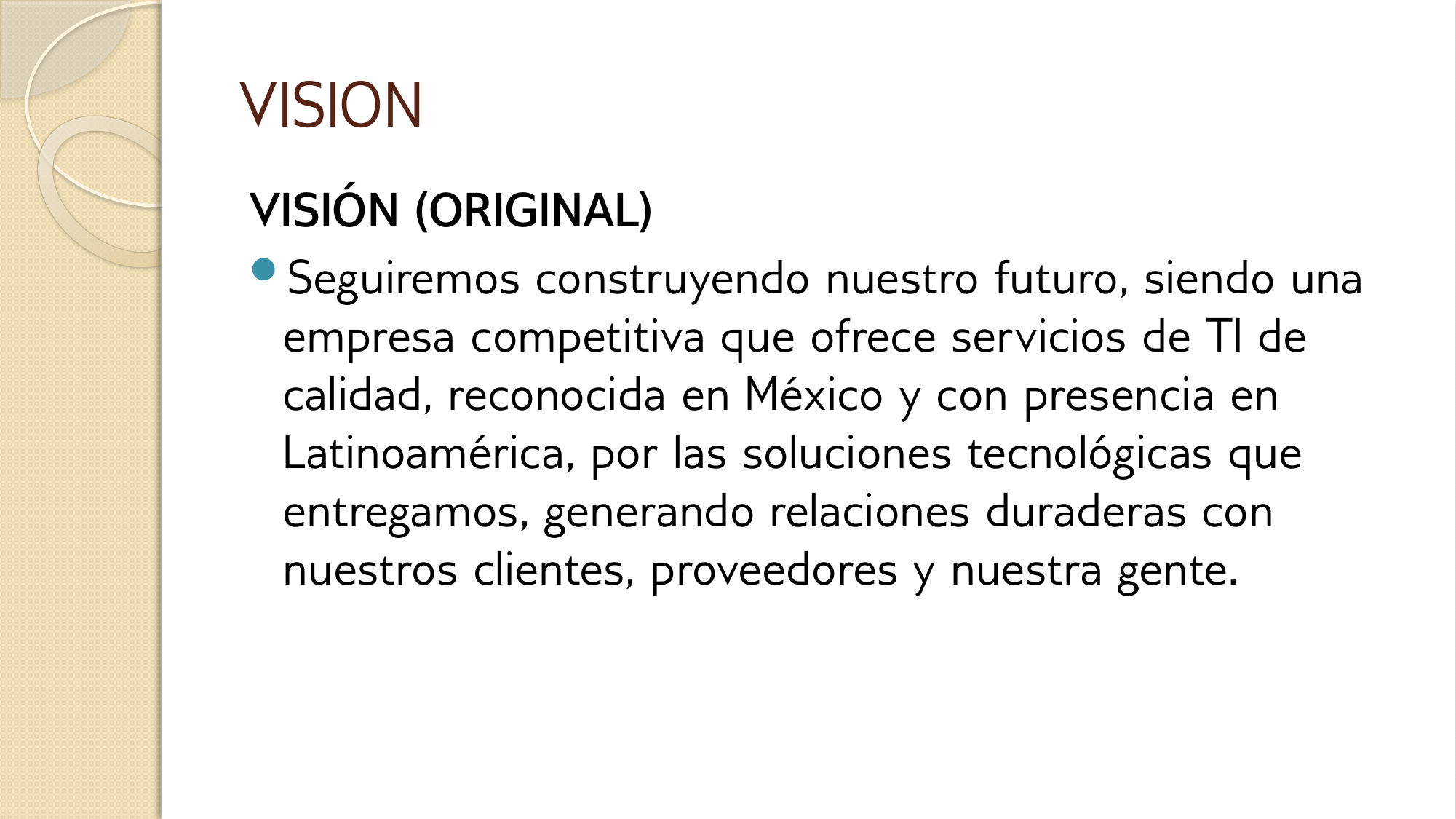

# VISION
VISIÓN (ORIGINAL)
Seguiremos construyendo nuestro futuro, siendo una empresa competitiva que ofrece servicios de TI de calidad, reconocida en México y con presencia en Latinoamérica, por las soluciones tecnológicas que entregamos, generando relaciones duraderas con nuestros clientes, proveedores y nuestra gente.